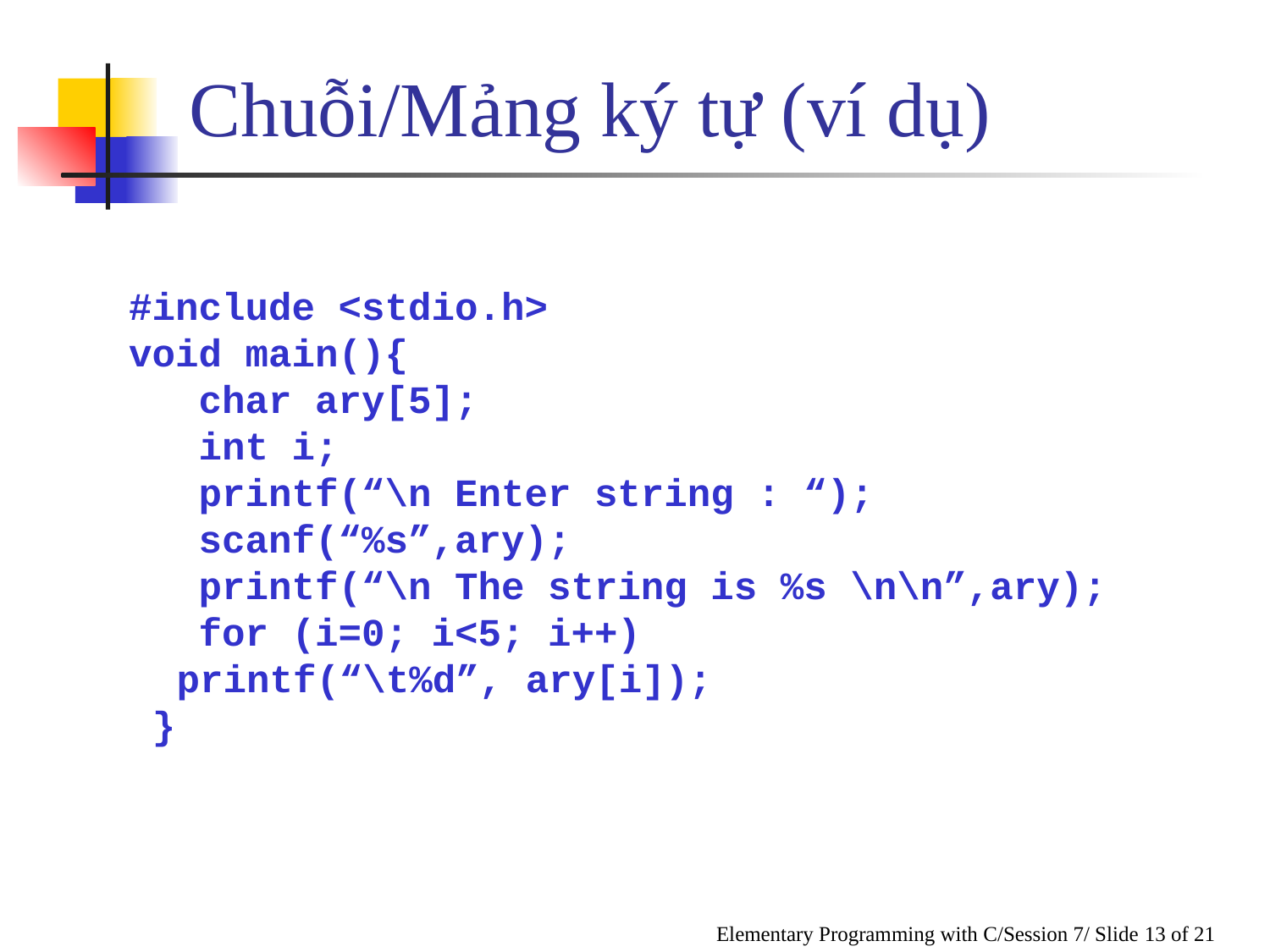

# Chuỗi/Mảng ký tự (ví dụ)
#include <stdio.h>
void main(){
   char ary[5];
   int i;
   printf(“\n Enter string : “);
   scanf(“%s”,ary);
   printf(“\n The string is %s \n\n”,ary);
   for (i=0; i<5; i++)
	printf(“\t%d”, ary[i]);
 }
Elementary Programming with C/Session 7/ Slide 13 of 21